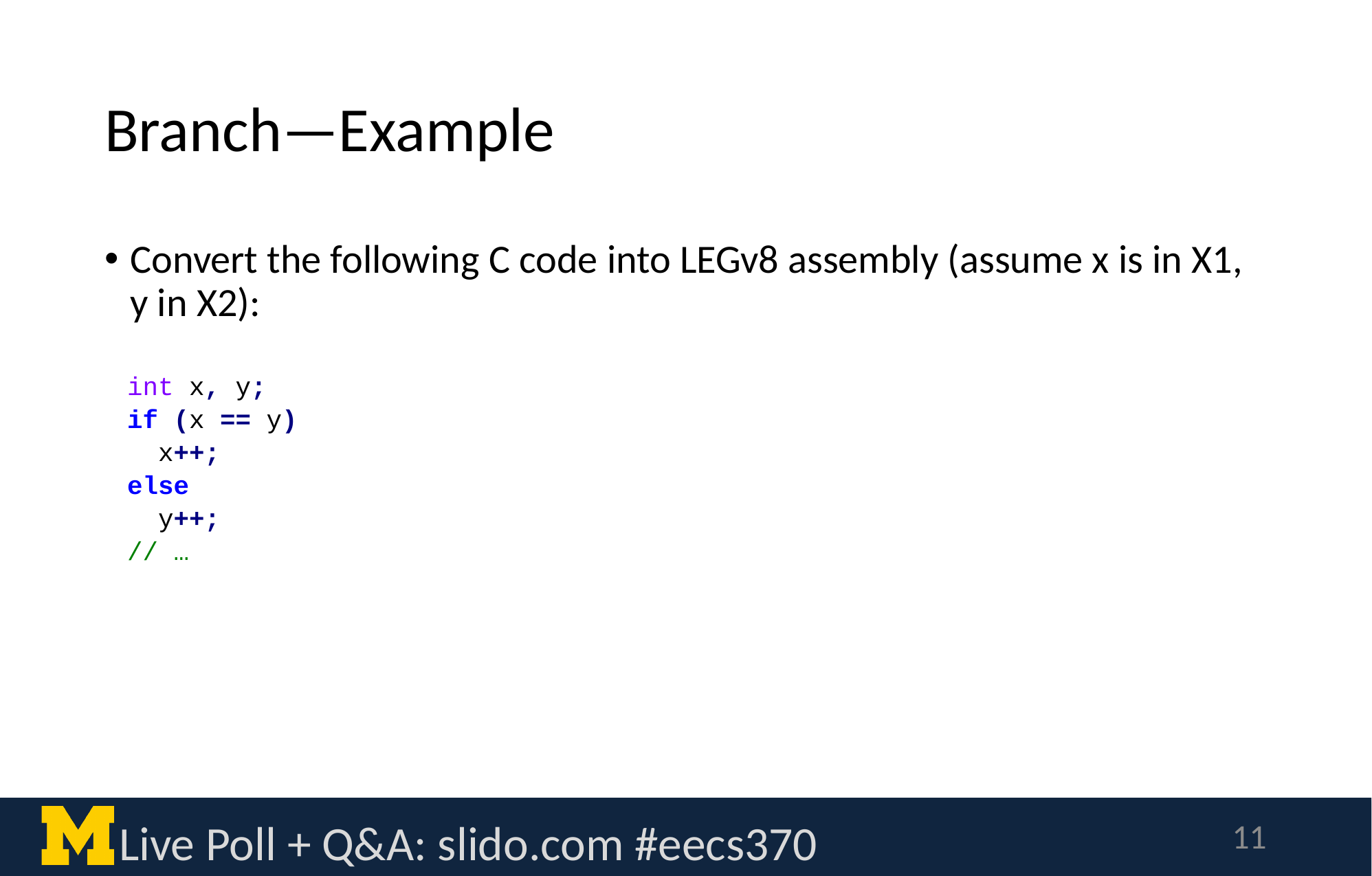

# Branch—Example
Convert the following C code into LEGv8 assembly (assume x is in X1, y in X2):

int x, y;
if (x == y)
  x++;
else
  y++;
// …

Live Poll + Q&A: slido.com #eecs370
11